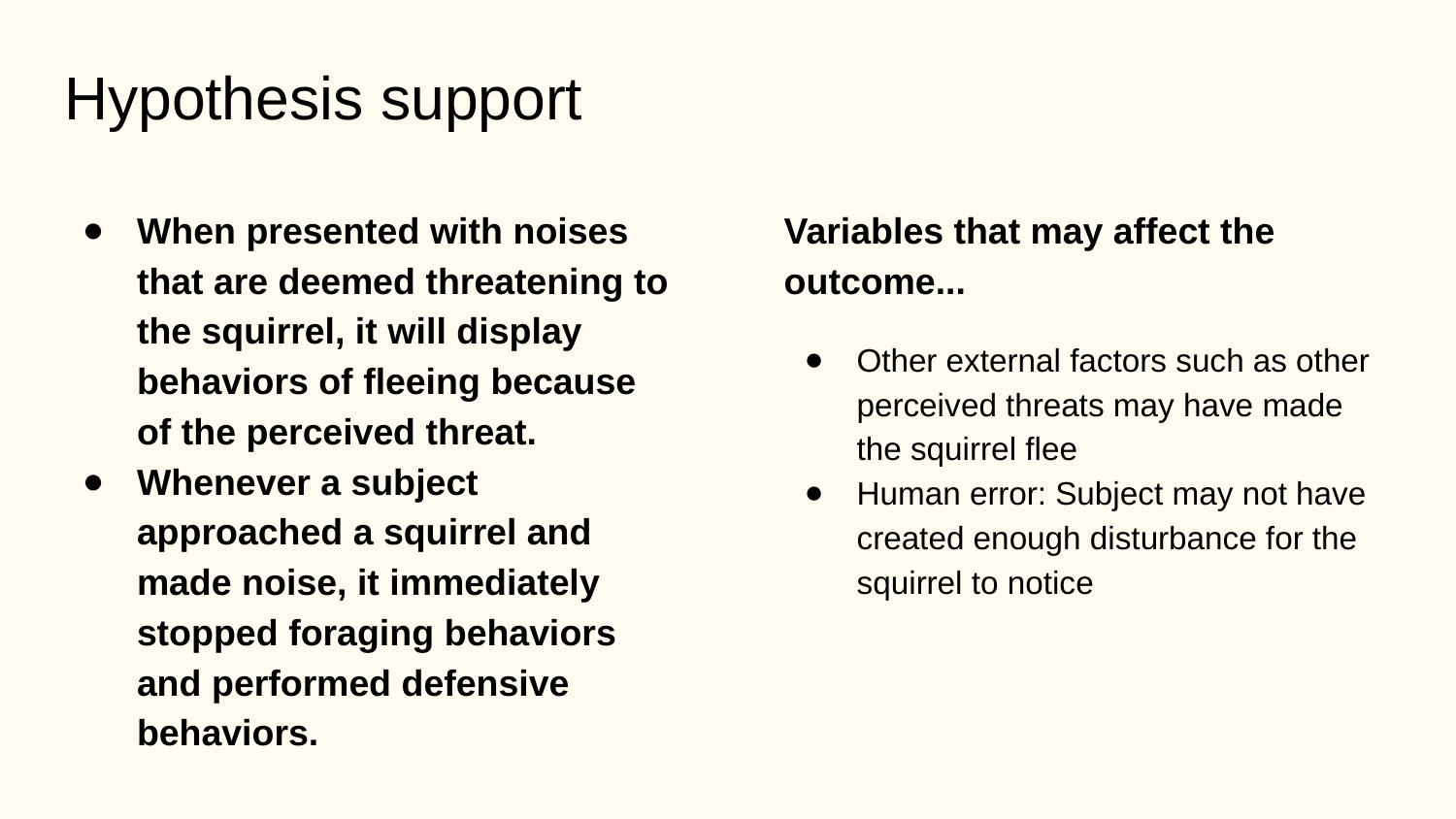

# Hypothesis support
When presented with noises that are deemed threatening to the squirrel, it will display behaviors of fleeing because of the perceived threat.
Whenever a subject approached a squirrel and made noise, it immediately stopped foraging behaviors and performed defensive behaviors.
Variables that may affect the outcome...
Other external factors such as other perceived threats may have made the squirrel flee
Human error: Subject may not have created enough disturbance for the squirrel to notice